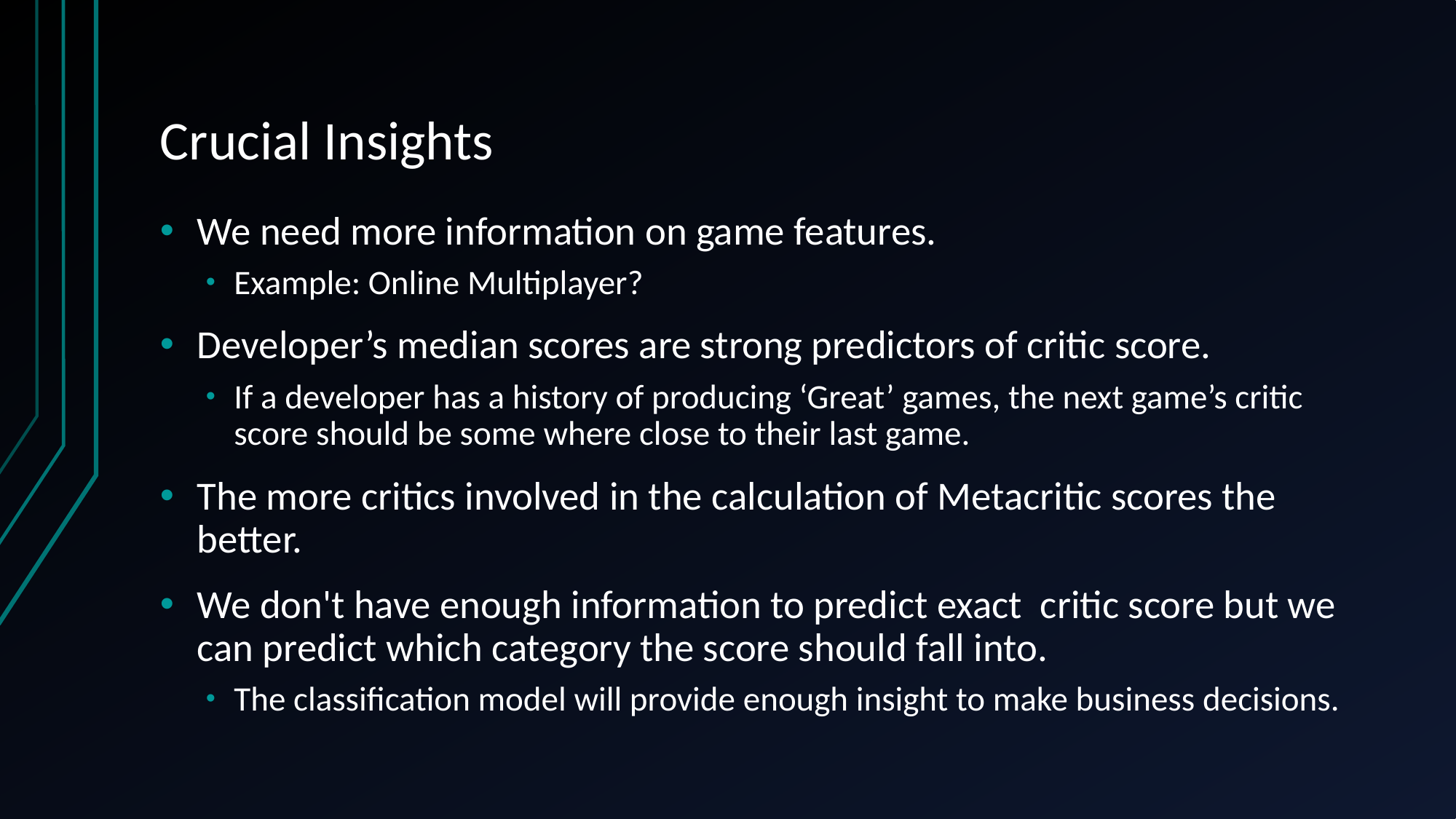

# Crucial Insights
We need more information on game features.
Example: Online Multiplayer?
Developer’s median scores are strong predictors of critic score.
If a developer has a history of producing ‘Great’ games, the next game’s critic score should be some where close to their last game.
The more critics involved in the calculation of Metacritic scores the better.
We don't have enough information to predict exact  critic score but we can predict which category the score should fall into.
The classification model will provide enough insight to make business decisions.